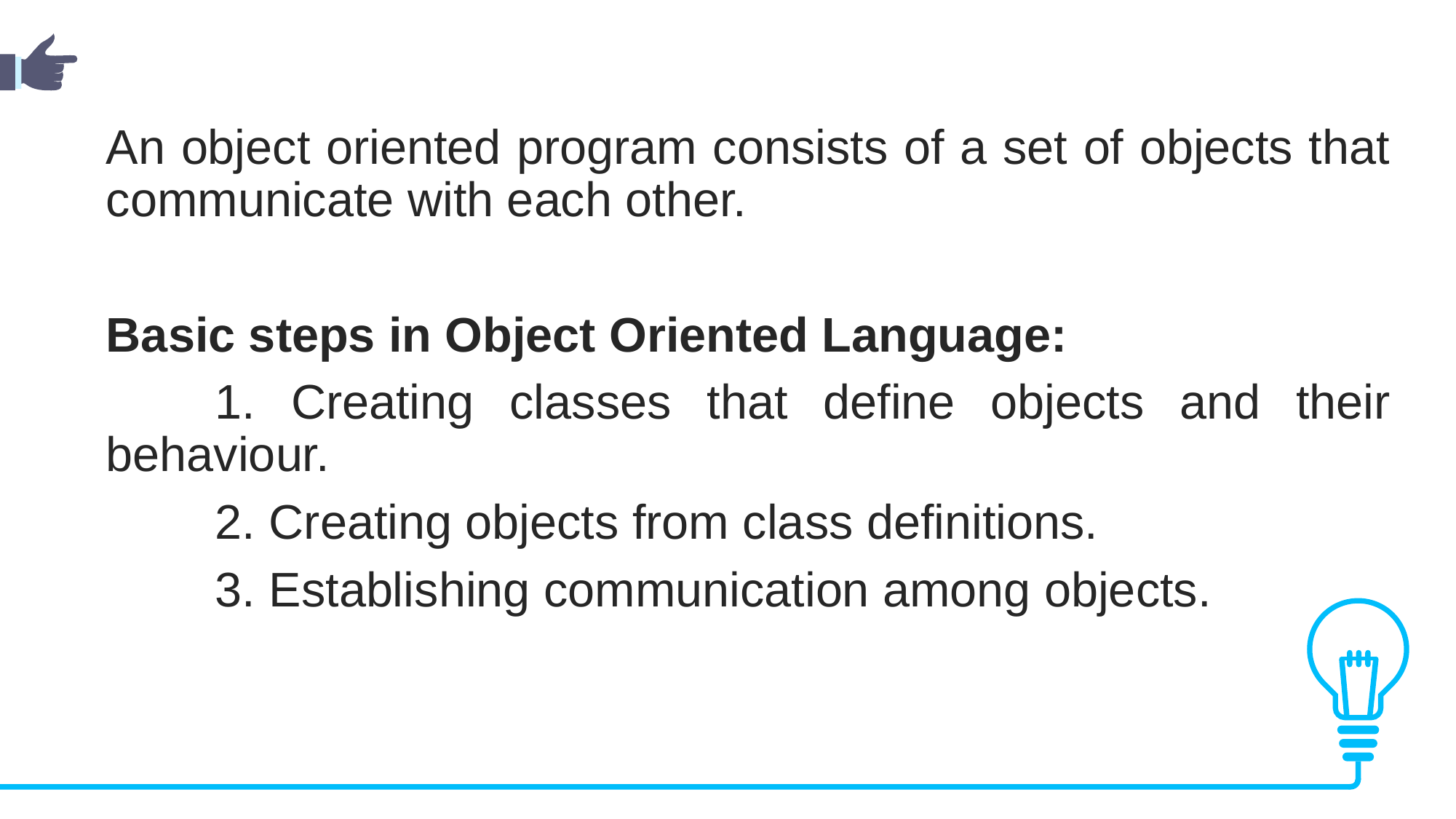

An object oriented program consists of a set of objects that communicate with each other.

Basic steps in Object Oriented Language:
	1. Creating classes that define objects and their behaviour.
	2. Creating objects from class definitions.
	3. Establishing communication among objects.